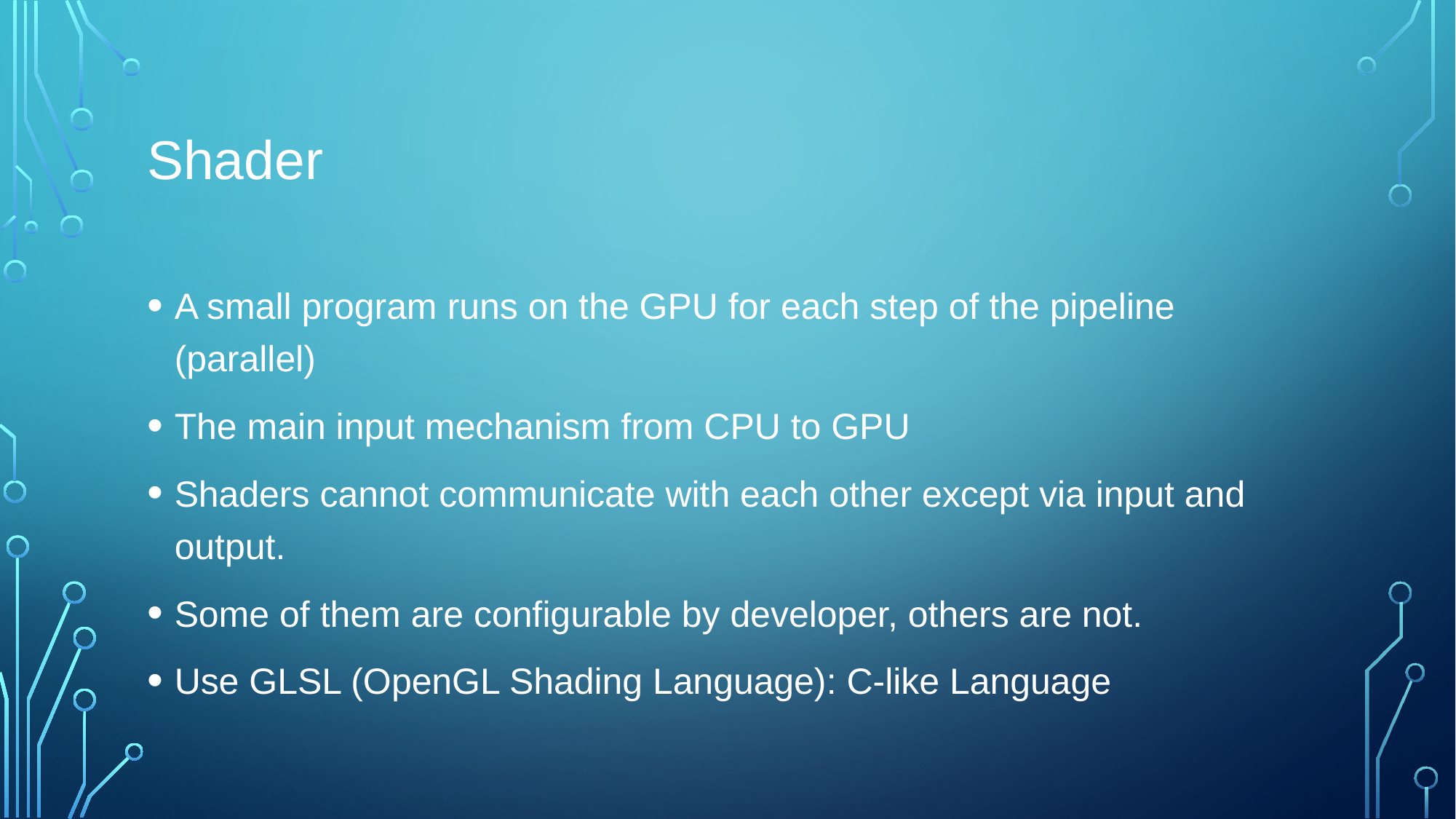

# Shader
A small program runs on the GPU for each step of the pipeline (parallel)
The main input mechanism from CPU to GPU
Shaders cannot communicate with each other except via input and output.
Some of them are configurable by developer, others are not.
Use GLSL (OpenGL Shading Language): C-like Language